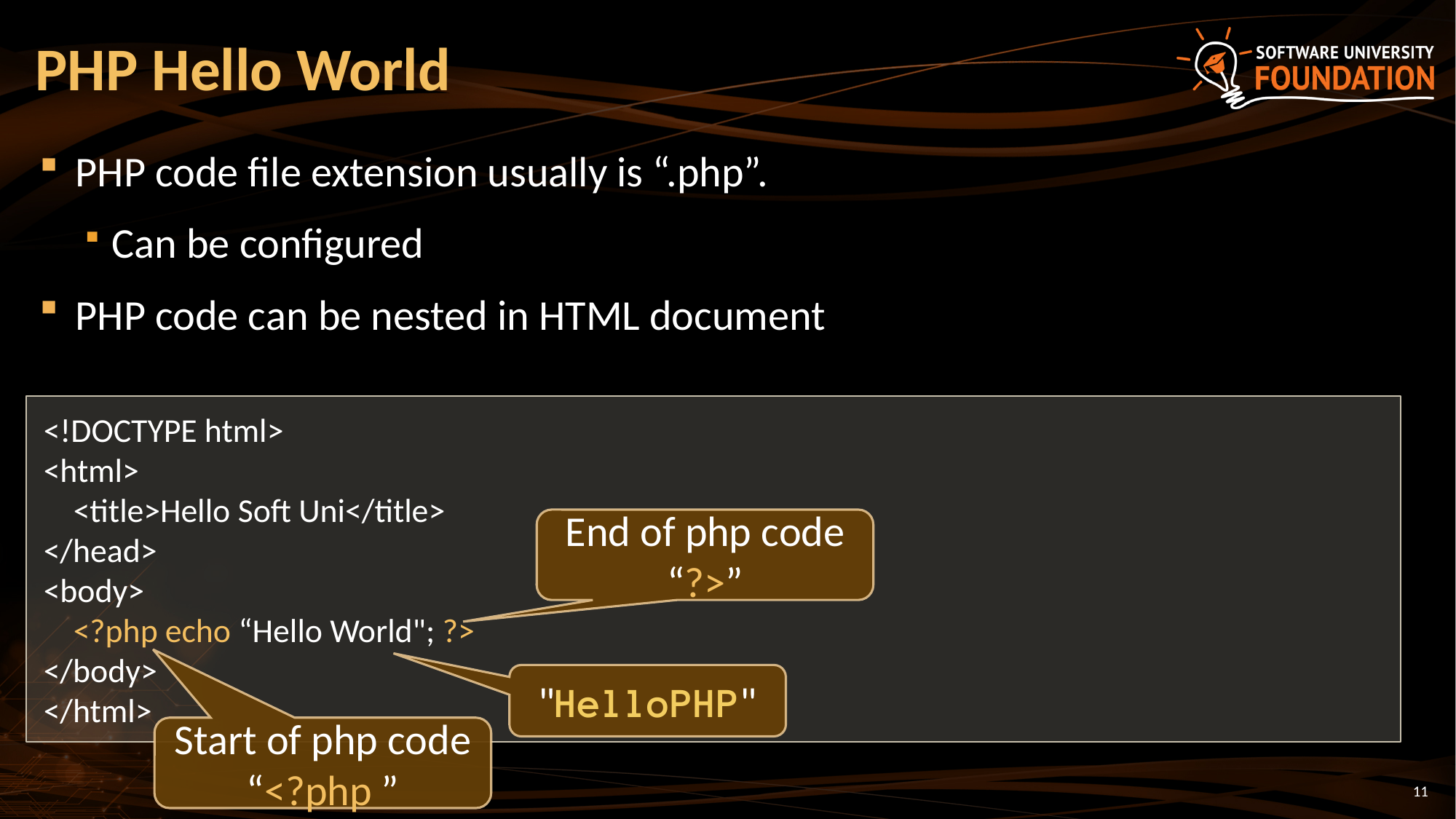

# PHP Hello World
PHP code file extension usually is “.php”.
Can be configured
PHP code can be nested in HTML document

<!DOCTYPE html>
<html>
    <title>Hello Soft Uni</title>
</head>
<body>
    <?php echo “Hello World"; ?>
</body>
</html>
End of php code
“?>”
"HelloPHP"
Start of php code
“<?php ”
11